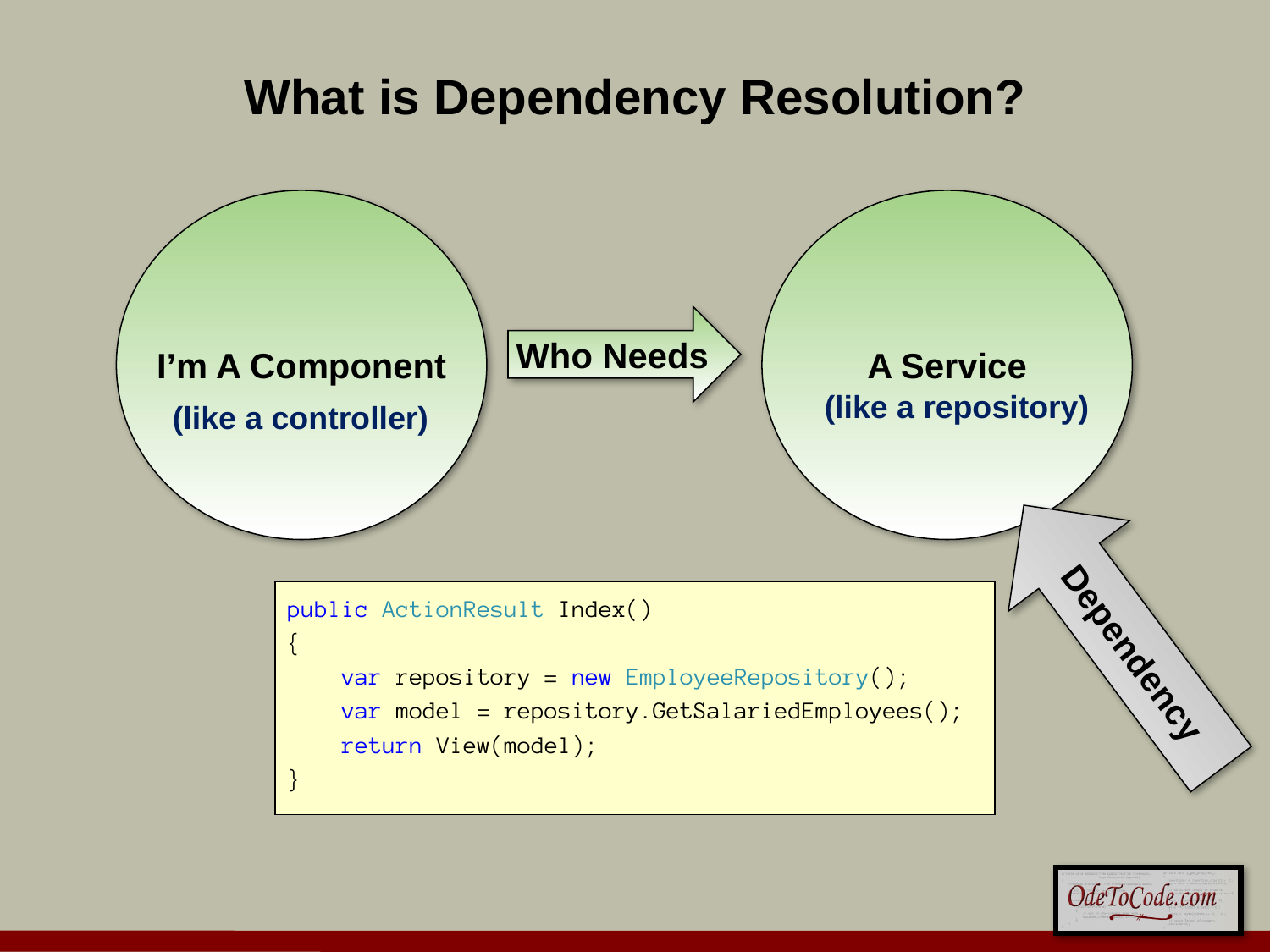

# What is Dependency Resolution?
I’m A Component
A Service
Who Needs
(like a repository)
(like a controller)
Dependency
public ActionResult Index()
{
    var repository = new EmployeeRepository();
    var model = repository.GetSalariedEmployees();
    return View(model);
}